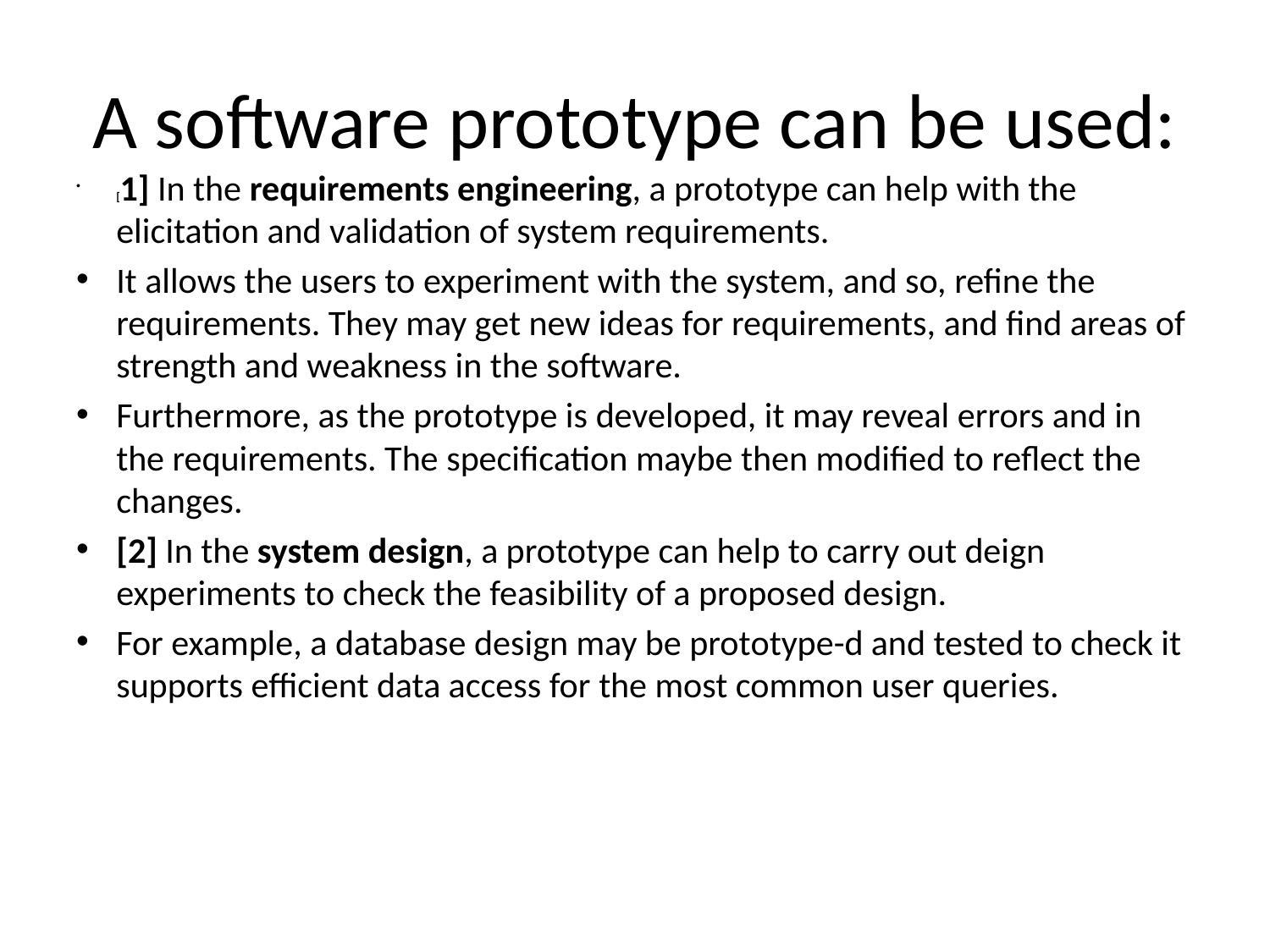

# A software prototype can be used:
[1] In the requirements engineering, a prototype can help with the elicitation and validation of system requirements.
It allows the users to experiment with the system, and so, refine the requirements. They may get new ideas for requirements, and find areas of strength and weakness in the software.
Furthermore, as the prototype is developed, it may reveal errors and in the requirements. The specification maybe then modified to reflect the changes.
[2] In the system design, a prototype can help to carry out deign experiments to check the feasibility of a proposed design.
For example, a database design may be prototype-d and tested to check it supports efficient data access for the most common user queries.